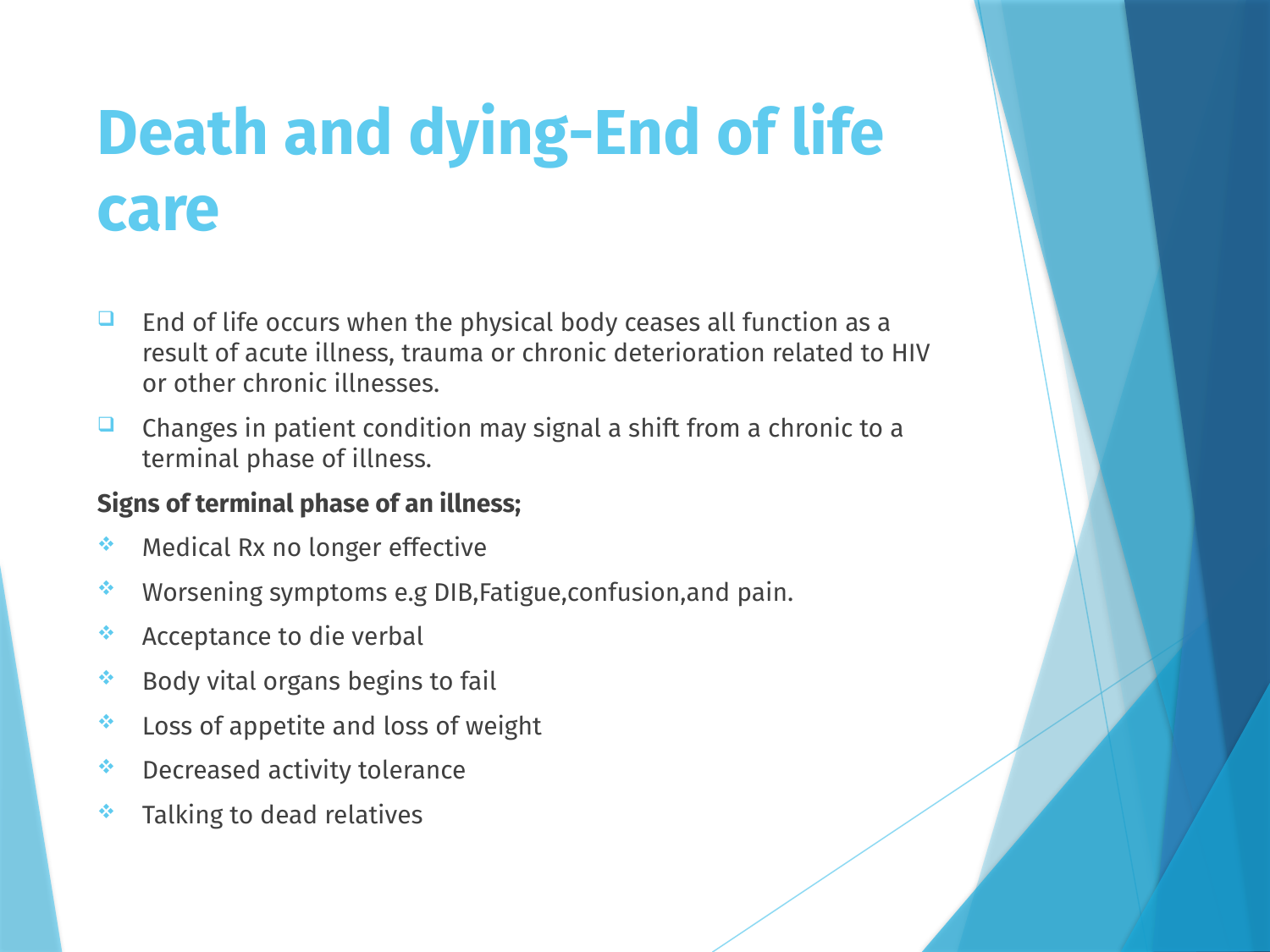

# Death and dying-End of life care
End of life occurs when the physical body ceases all function as a result of acute illness, trauma or chronic deterioration related to HIV or other chronic illnesses.
Changes in patient condition may signal a shift from a chronic to a terminal phase of illness.
Signs of terminal phase of an illness;
Medical Rx no longer effective
Worsening symptoms e.g DIB,Fatigue,confusion,and pain.
Acceptance to die verbal
Body vital organs begins to fail
Loss of appetite and loss of weight
Decreased activity tolerance
Talking to dead relatives